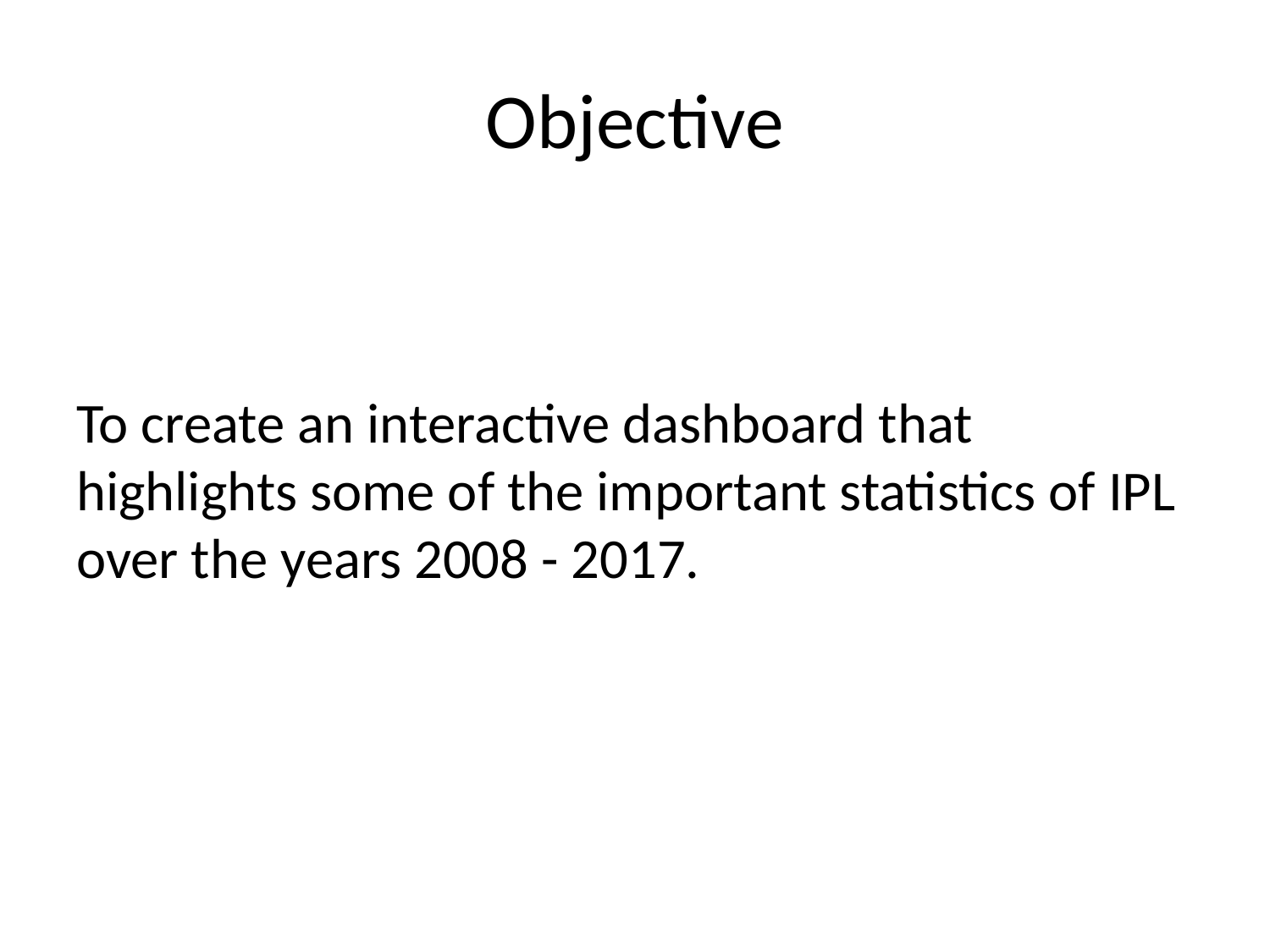

# Objective

To create an interactive dashboard that highlights some of the important statistics of IPL over the years 2008 - 2017.